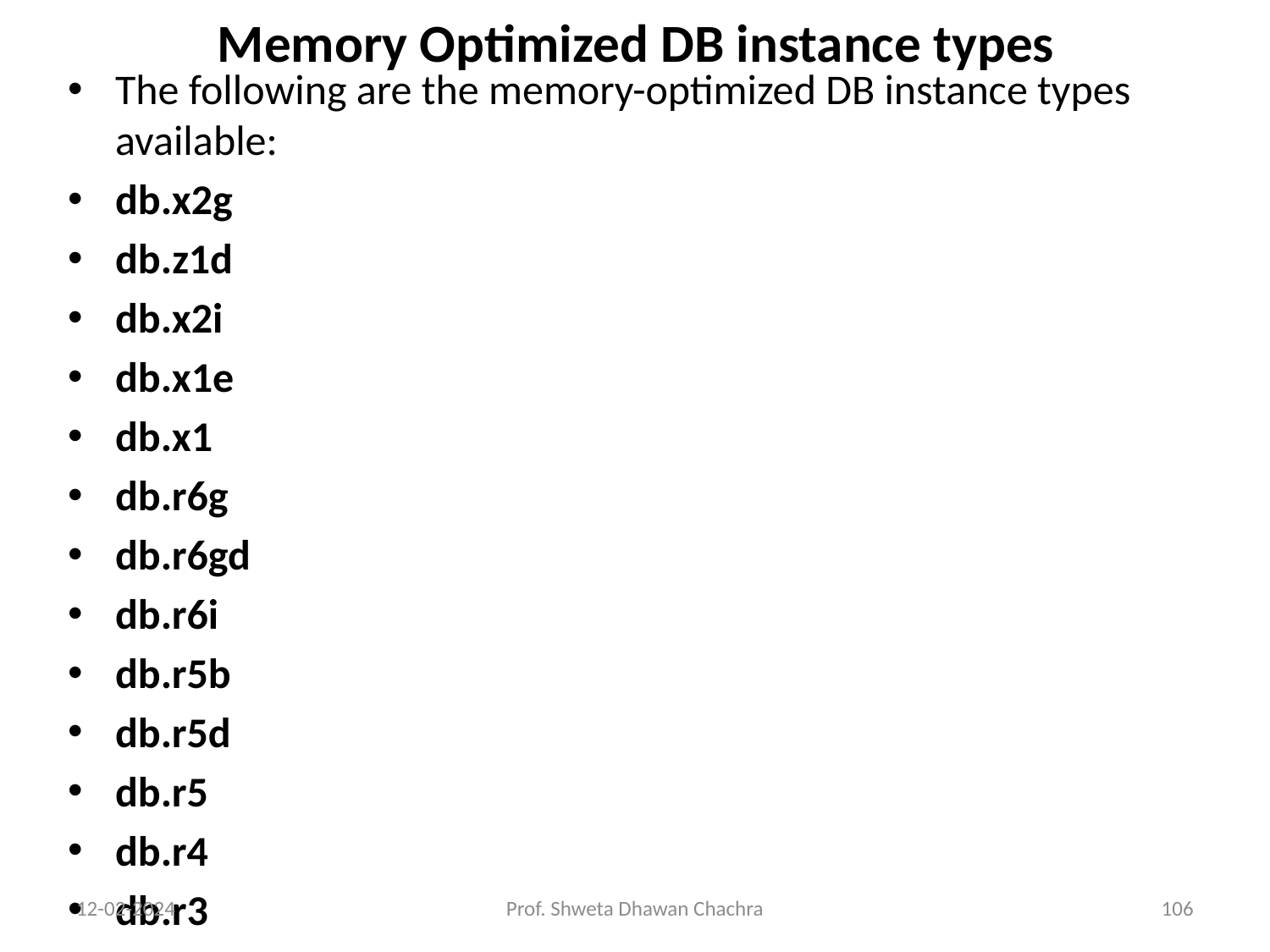

# Memory Optimized DB instance types
The following are the memory-optimized DB instance types available:
db.x2g
db.z1d
db.x2i
db.x1e
db.x1
db.r6g
db.r6gd
db.r6i
db.r5b
db.r5d
db.r5
db.r4
db.r3

						-Amazon AWS
12-02-2024
Prof. Shweta Dhawan Chachra
106